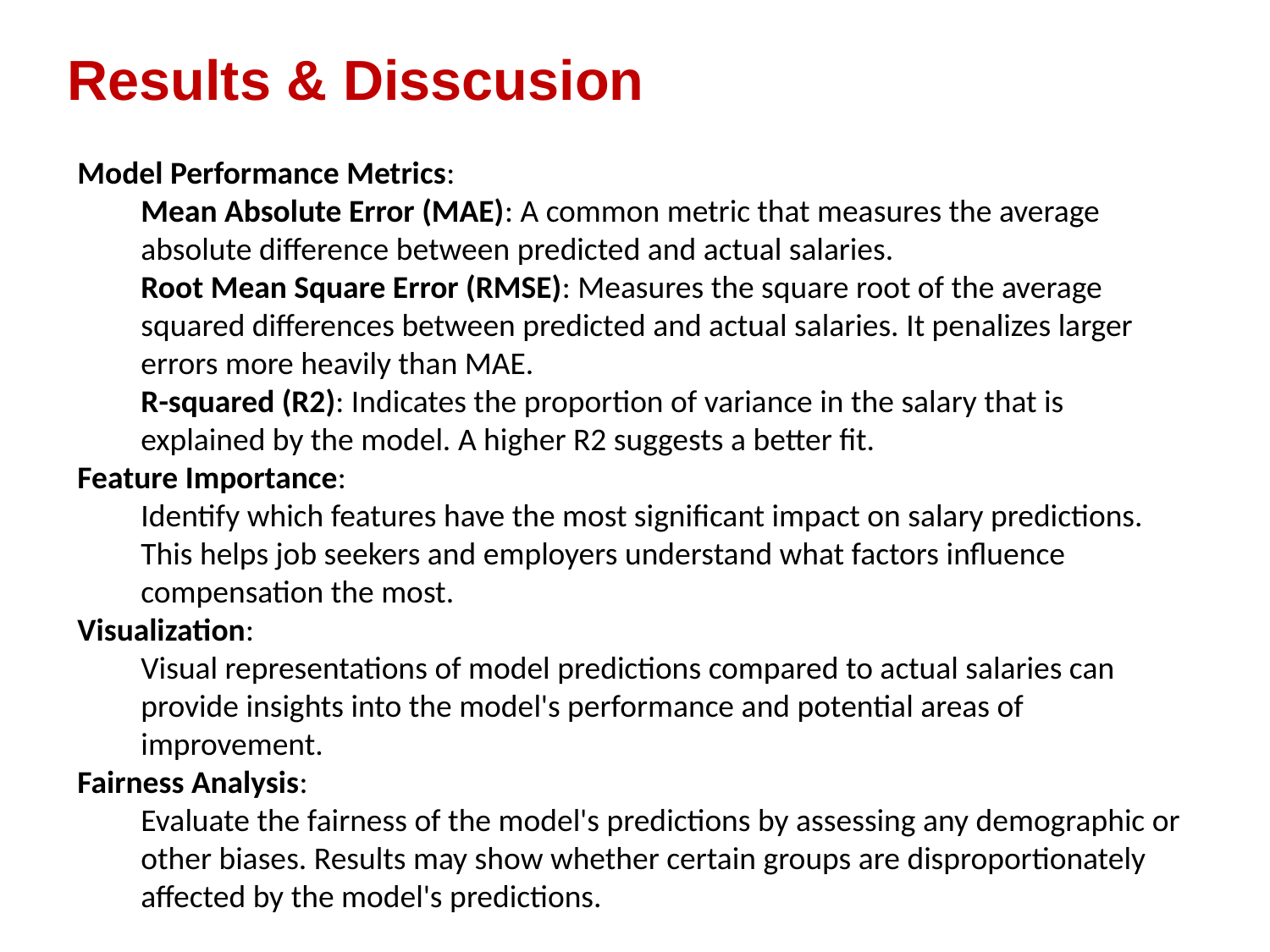

Results & Disscusion
Model Performance Metrics:
Mean Absolute Error (MAE): A common metric that measures the average absolute difference between predicted and actual salaries.
Root Mean Square Error (RMSE): Measures the square root of the average squared differences between predicted and actual salaries. It penalizes larger errors more heavily than MAE.
R-squared (R2): Indicates the proportion of variance in the salary that is explained by the model. A higher R2 suggests a better fit.
Feature Importance:
Identify which features have the most significant impact on salary predictions. This helps job seekers and employers understand what factors influence compensation the most.
Visualization:
Visual representations of model predictions compared to actual salaries can provide insights into the model's performance and potential areas of improvement.
Fairness Analysis:
Evaluate the fairness of the model's predictions by assessing any demographic or other biases. Results may show whether certain groups are disproportionately affected by the model's predictions.